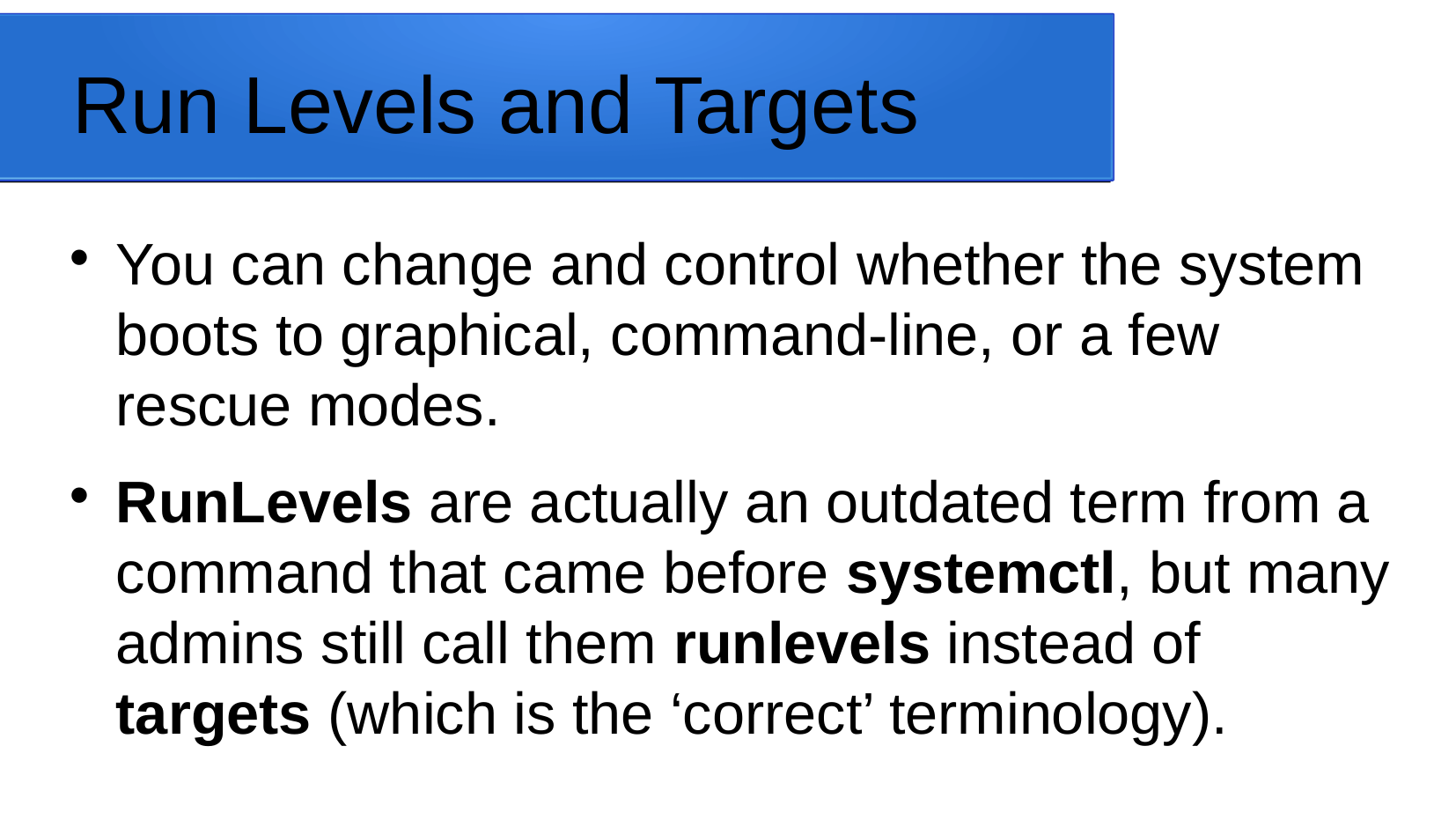

Run Levels and Targets
You can change and control whether the system boots to graphical, command-line, or a few rescue modes.
RunLevels are actually an outdated term from a command that came before systemctl, but many admins still call them runlevels instead of targets (which is the ‘correct’ terminology).